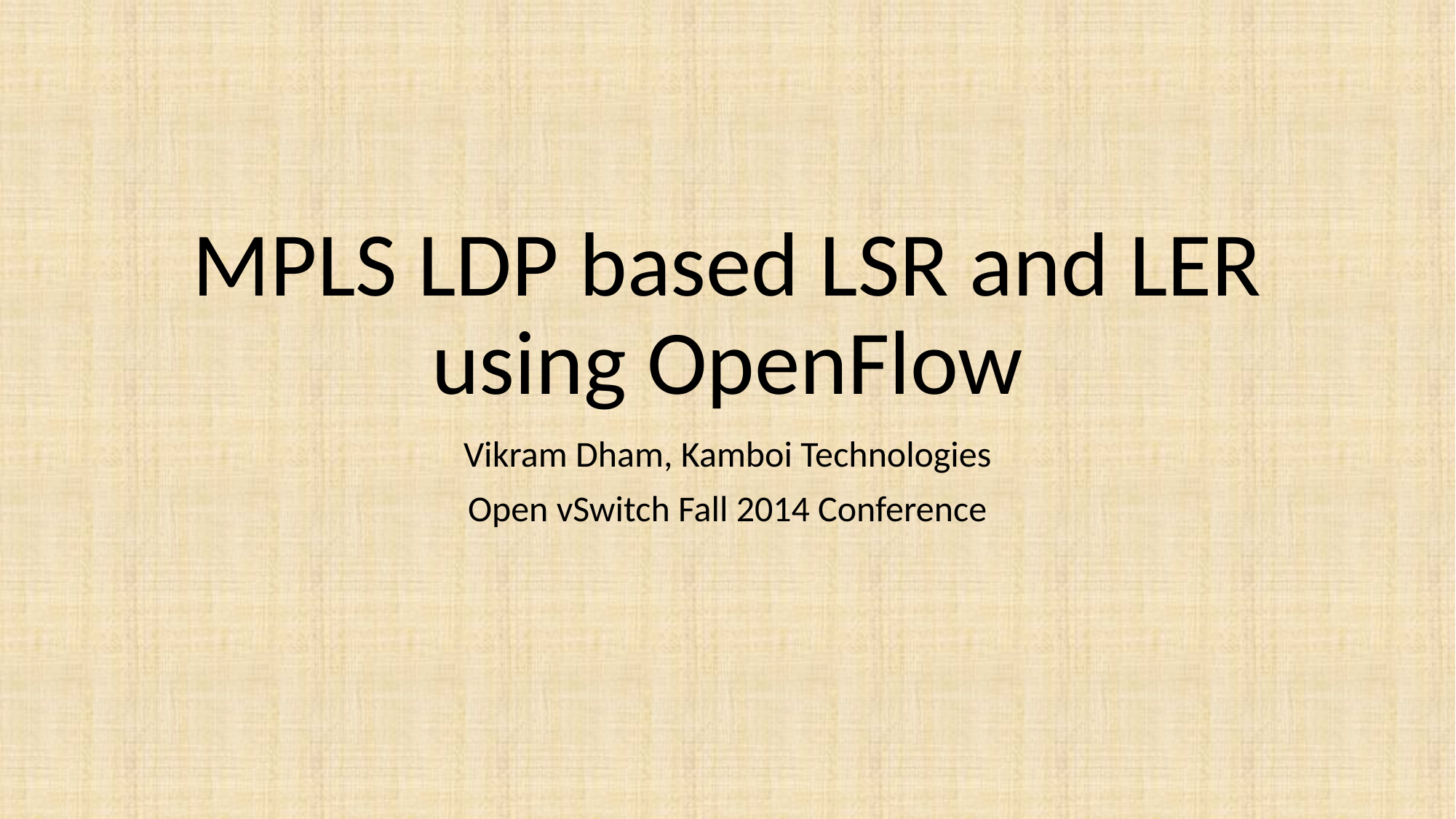

# MPLS LDP based LSR and LER using OpenFlow
Vikram Dham, Kamboi Technologies
Open vSwitch Fall 2014 Conference